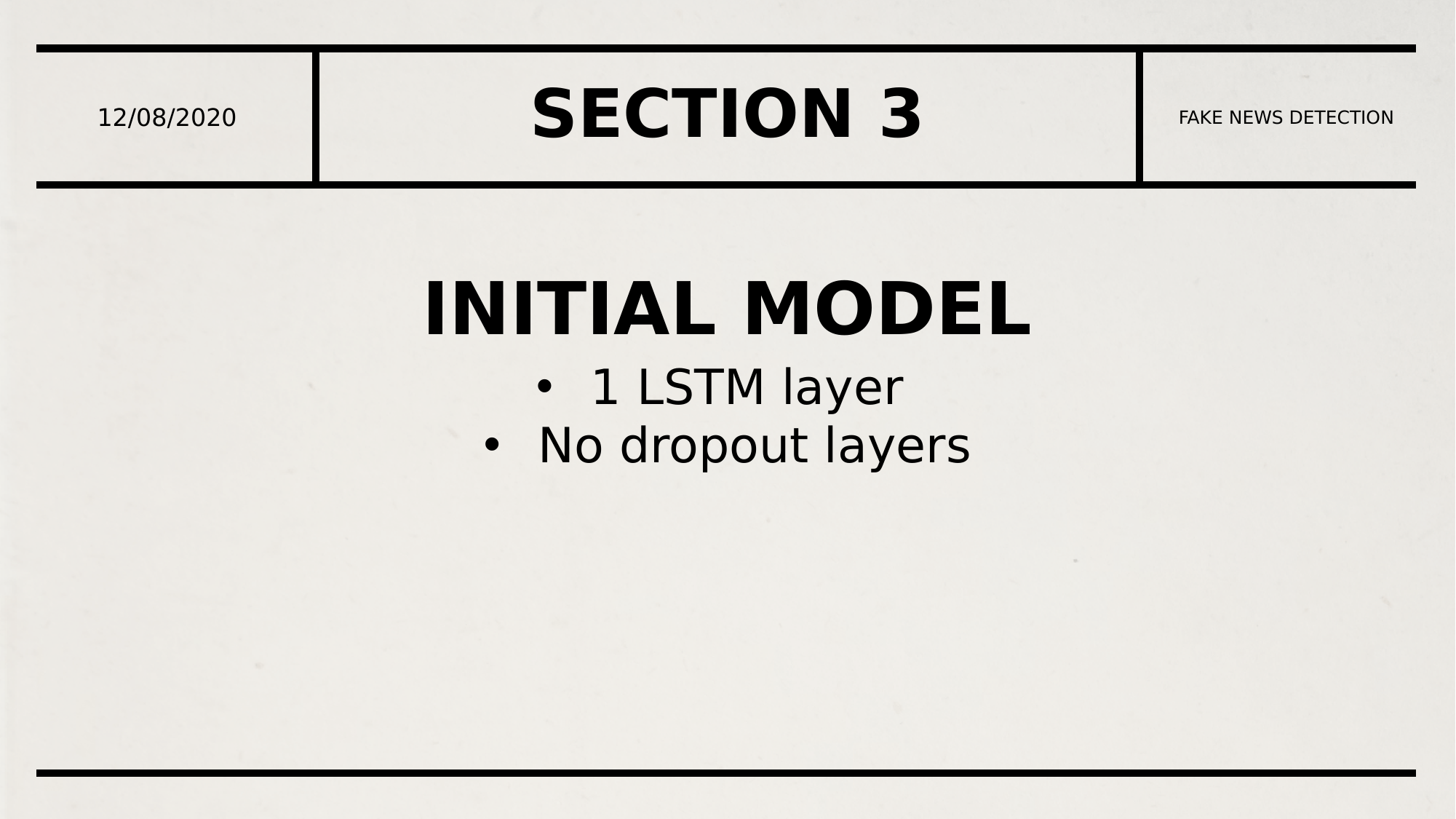

12/08/2020
SECTION 3
FAKE NEWS DETECTION
# INITIAL MODEL
1 LSTM layer
No dropout layers